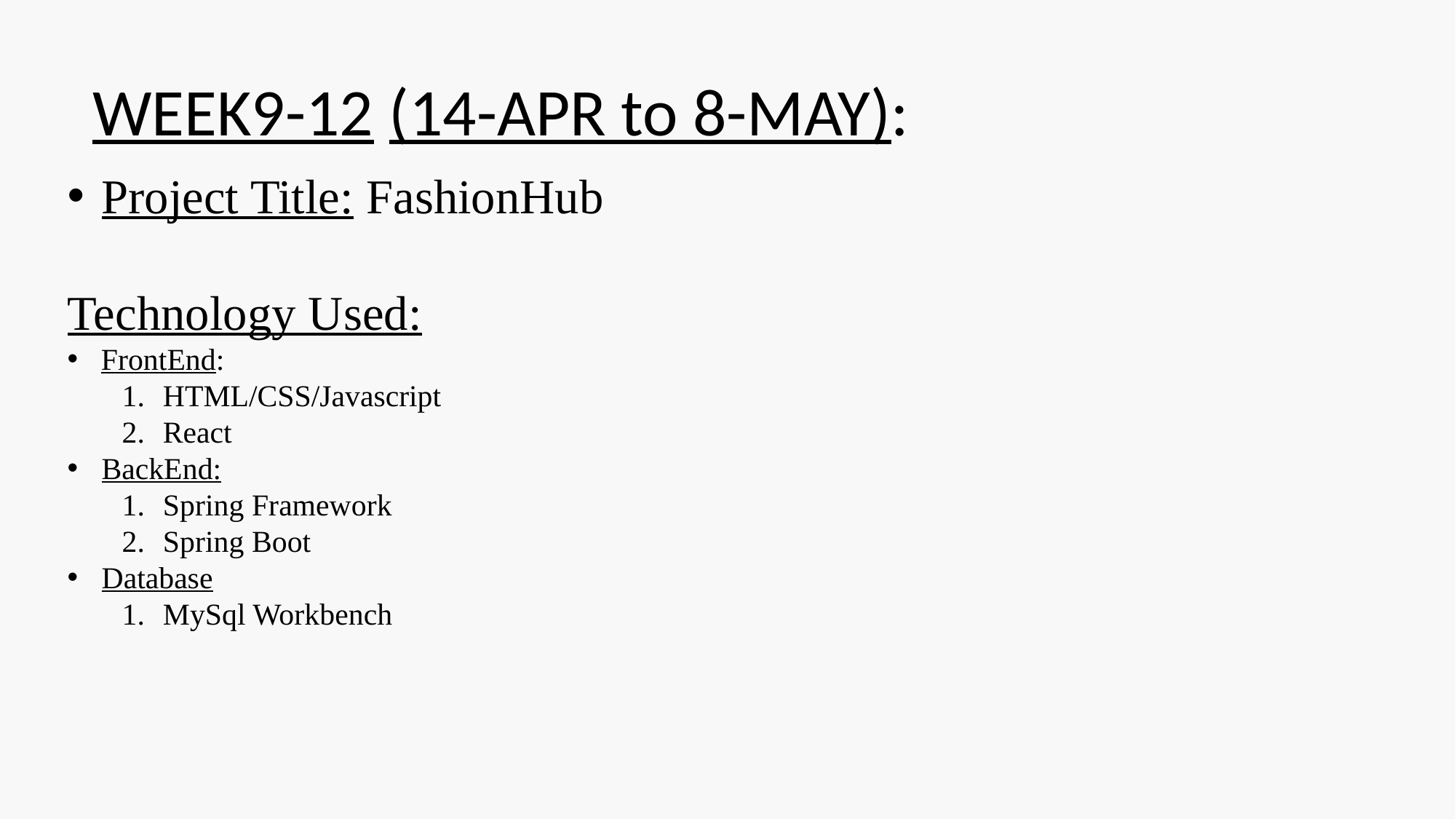

WEEK9-12 (14-APR to 8-MAY):
Project Title: FashionHub

Technology Used:
   FrontEnd:
HTML/CSS/Javascript
React
BackEnd:
Spring Framework
Spring Boot
Database
MySql Workbench